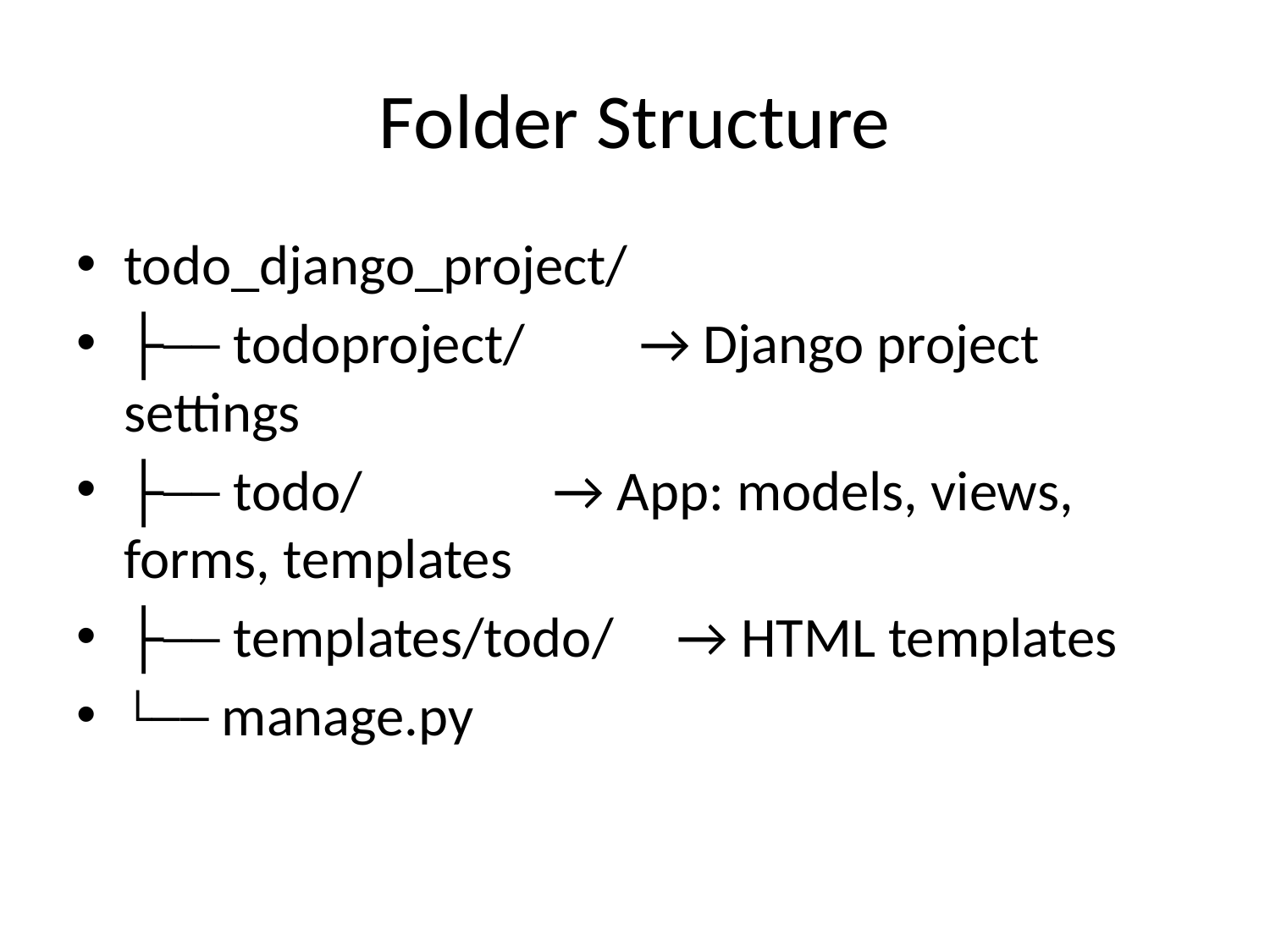

# Folder Structure
todo_django_project/
├── todoproject/         → Django project settings
├── todo/               → App: models, views, forms, templates
├── templates/todo/     → HTML templates
└── manage.py